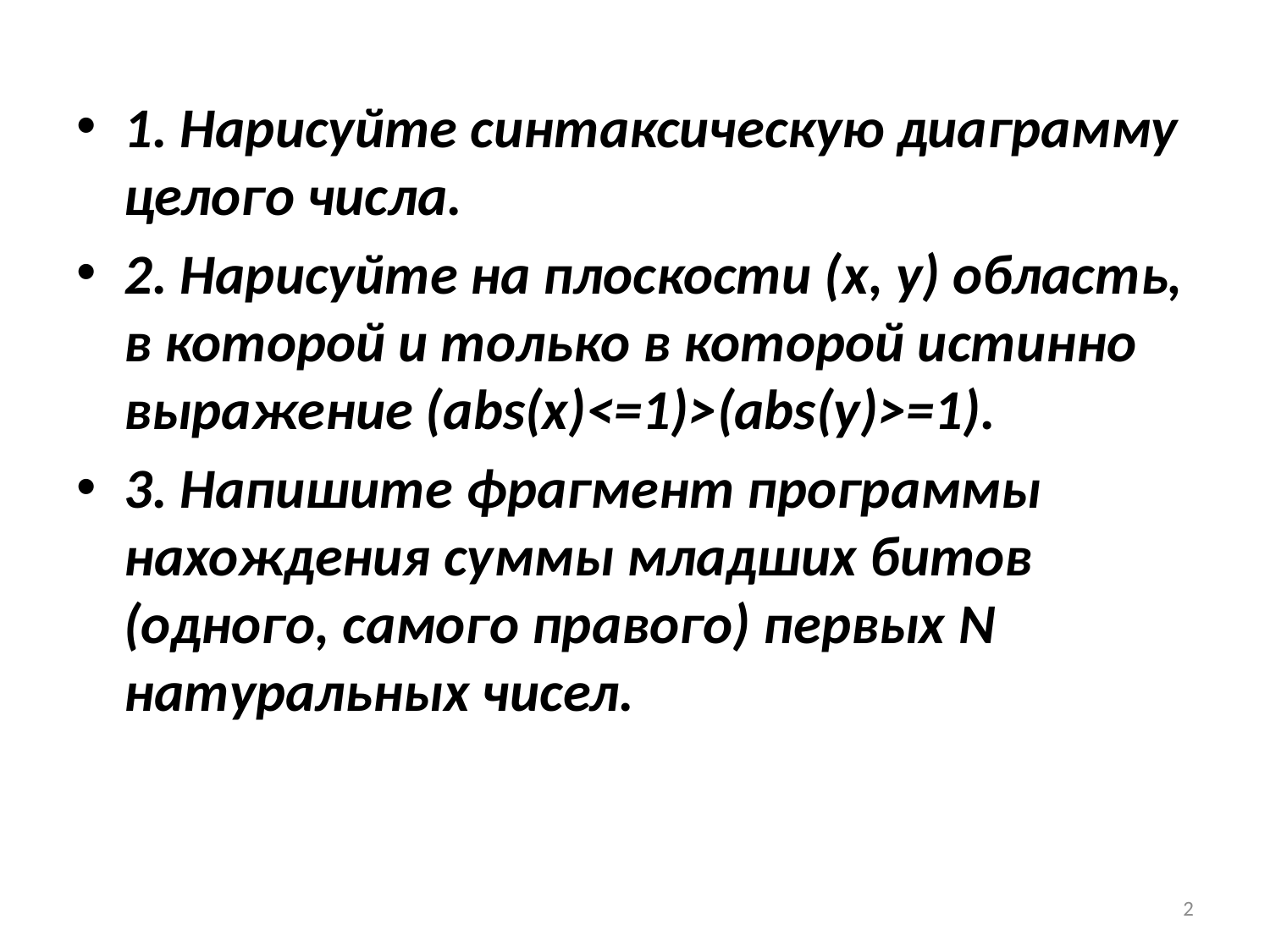

1. Нарисуйте синтаксическую диаграмму целого числа.
2. Нарисуйте на плоскости (x, y) область, в которой и только в которой истинно выражение (abs(x)<=1)>(abs(y)>=1).
3. Напишите фрагмент программы нахождения суммы младших битов (одного, самого правого) первых N натуральных чисел.
2